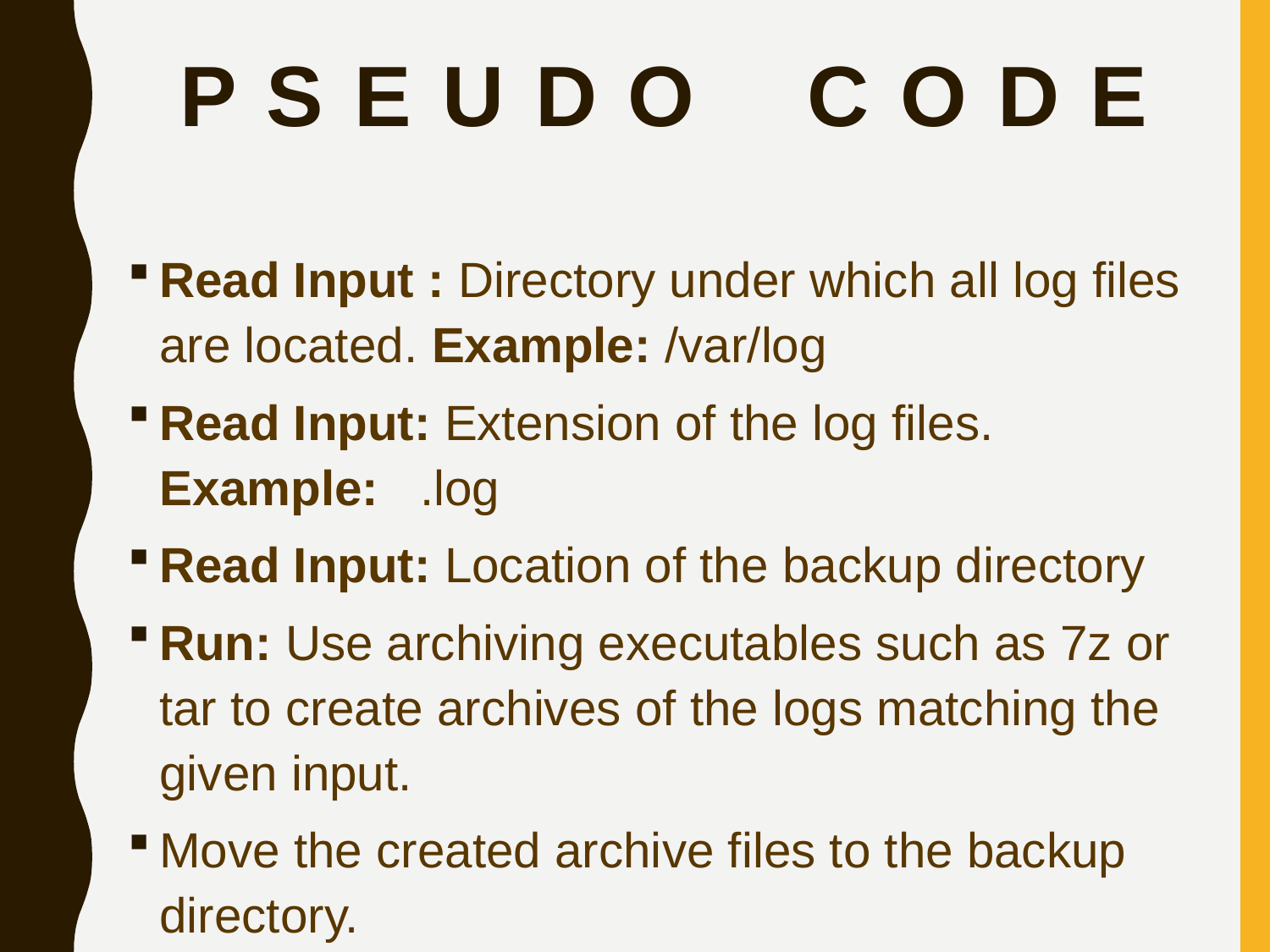

# P s e u d o    C o d e
Read Input : Directory under which all log files are located. Example: /var/log
Read Input: Extension of the log files.  Example:   .log
Read Input: Location of the backup directory
Run: Use archiving executables such as 7z or tar to create archives of the logs matching the given input.
Move the created archive files to the backup directory.
Delete the old log files.